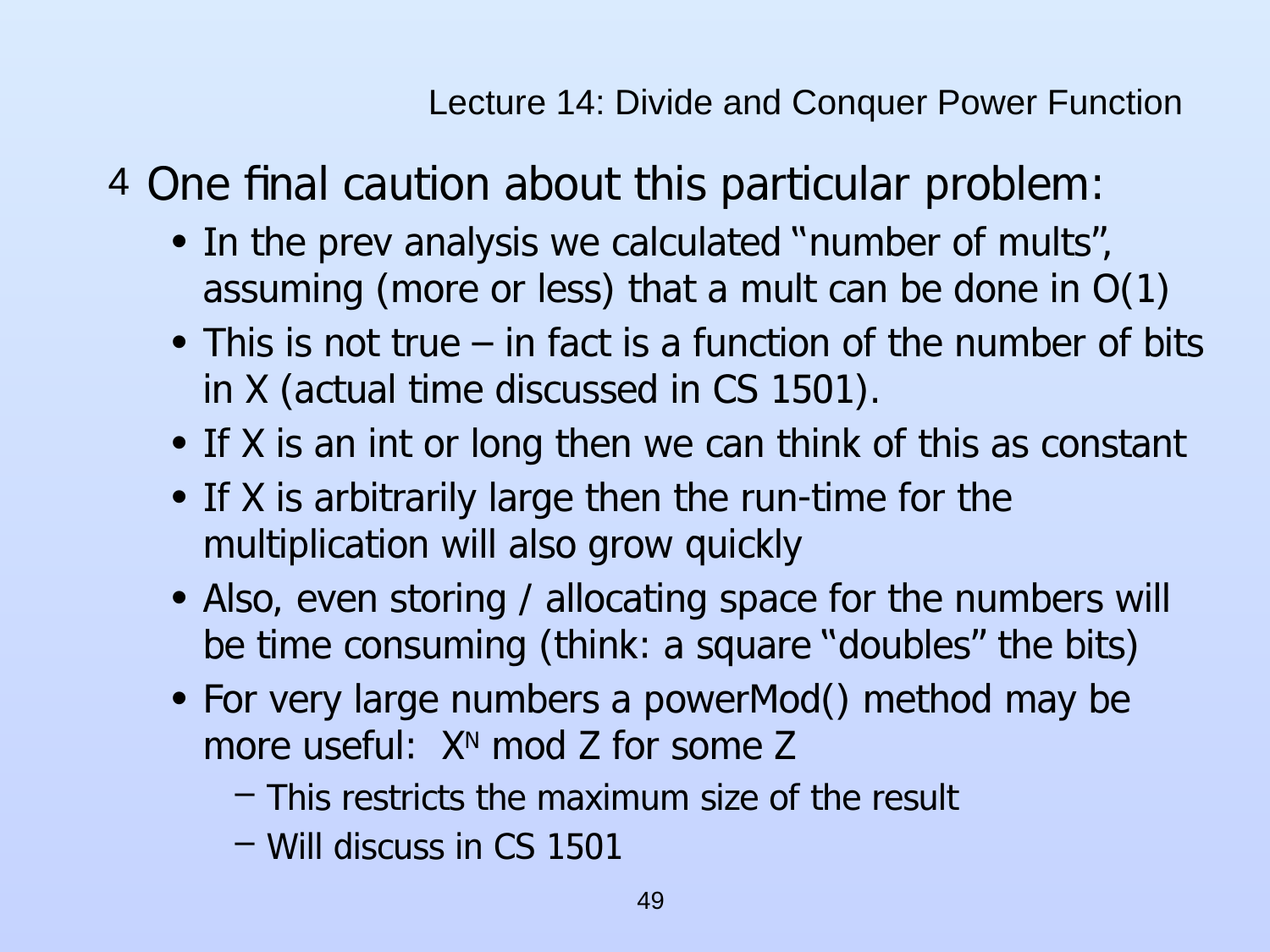

# Lecture 14: Divide and Conquer Power Function
One final caution about this particular problem:
In the prev analysis we calculated “number of mults”, assuming (more or less) that a mult can be done in O(1)
This is not true – in fact is a function of the number of bits in X (actual time discussed in CS 1501).
If X is an int or long then we can think of this as constant
If X is arbitrarily large then the run-time for the multiplication will also grow quickly
Also, even storing / allocating space for the numbers will be time consuming (think: a square “doubles” the bits)
For very large numbers a powerMod() method may be more useful:  XN mod Z for some Z
This restricts the maximum size of the result
Will discuss in CS 1501
49